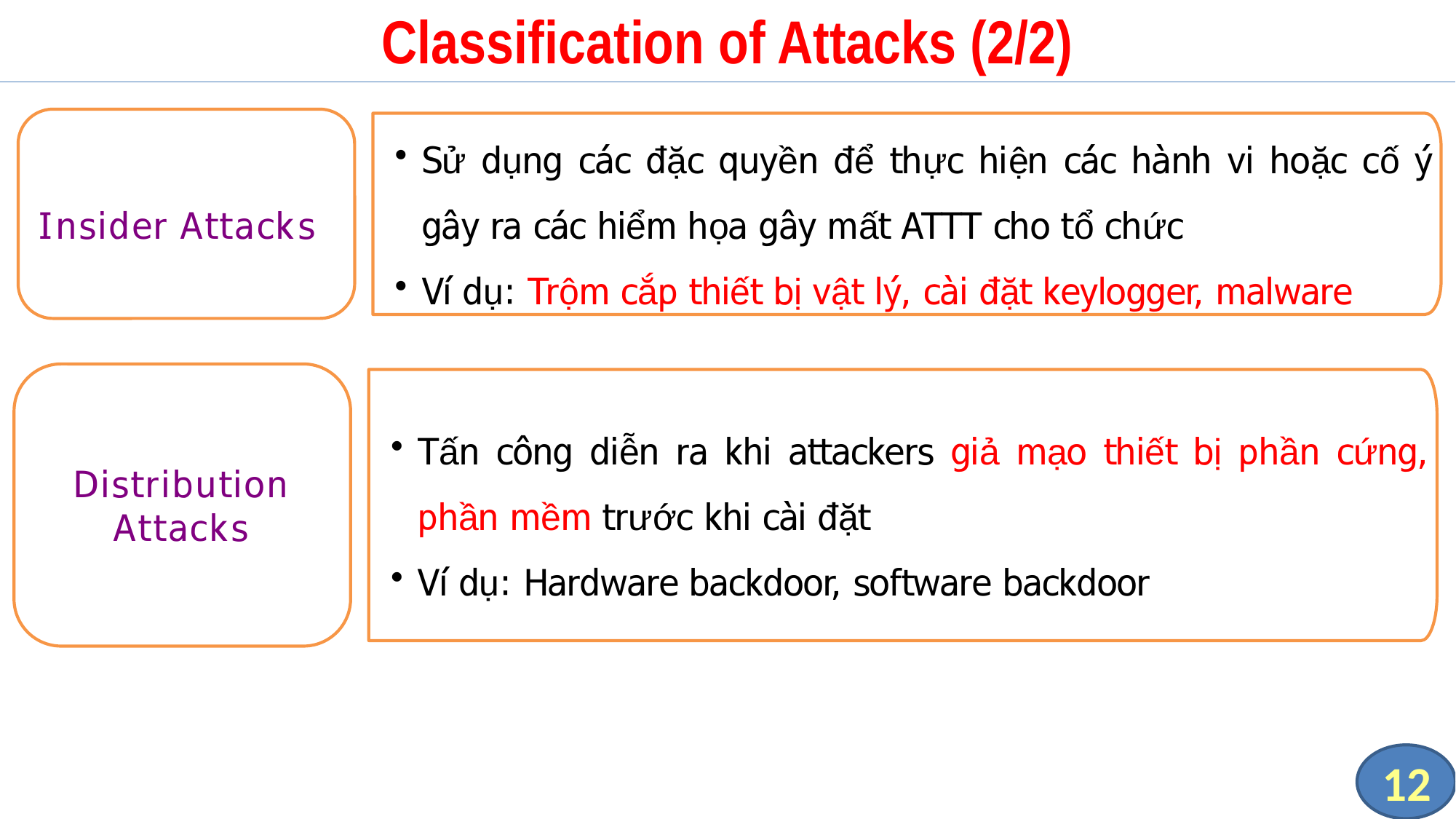

# Classification of Attacks (2/2)
Insider Attacks
Sử dụng các đặc quyền để thực hiện các hành vi hoặc cố ý gây ra các hiểm họa gây mất ATTT cho tổ chức
Ví dụ: Trộm cắp thiết bị vật lý, cài đặt keylogger, malware

Distribution Attacks

Tấn công diễn ra khi attackers giả mạo thiết bị phần cứng, phần mềm trước khi cài đặt
Ví dụ: Hardware backdoor, software backdoor
12